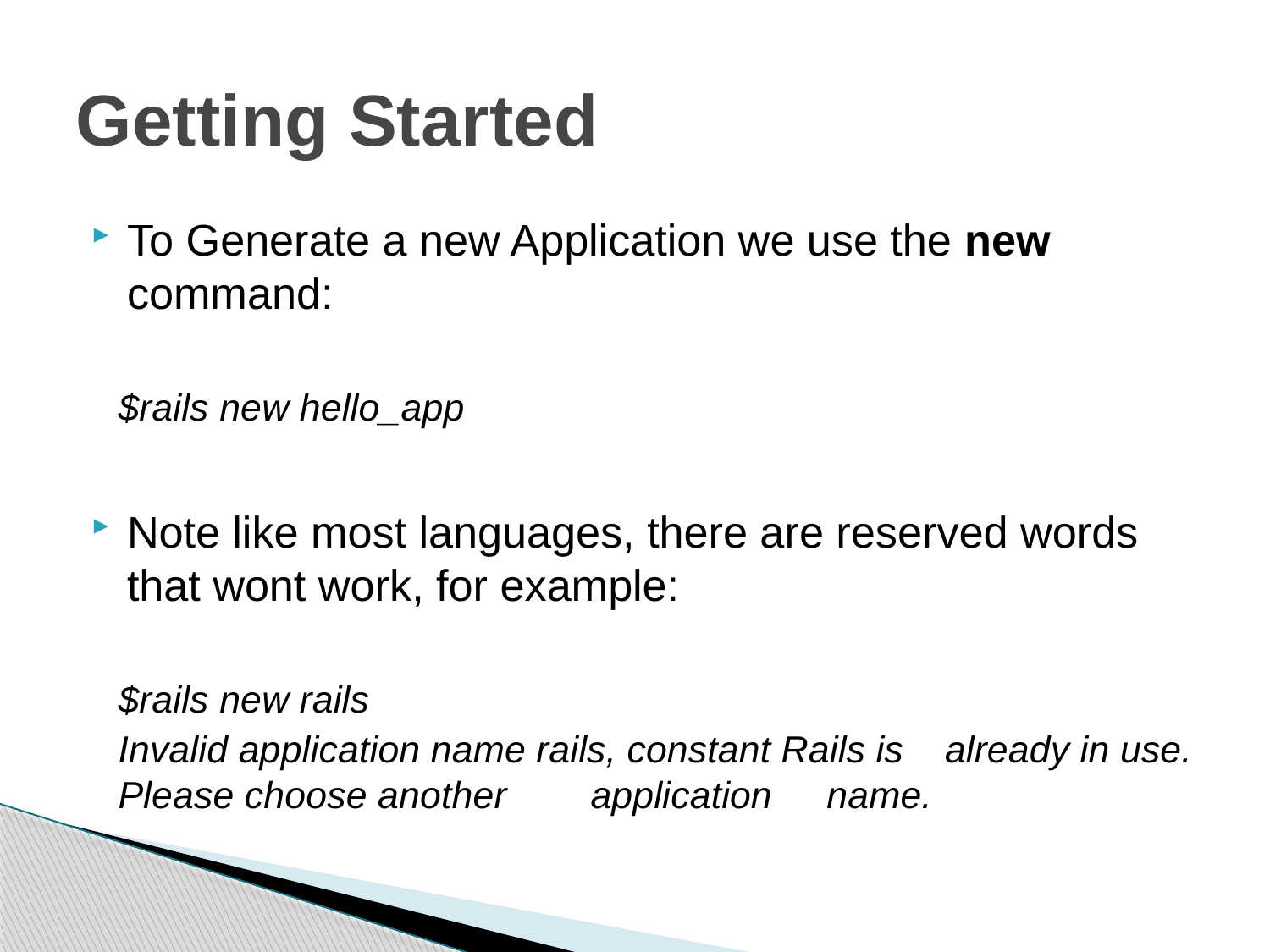

# Getting Started
To Generate a new Application we use the new command:

		$rails new hello_app

Note like most languages, there are reserved words that wont work, for example:

		$rails new rails
		Invalid application name rails, constant Rails is 		already in use. Please choose another 			application 	name.